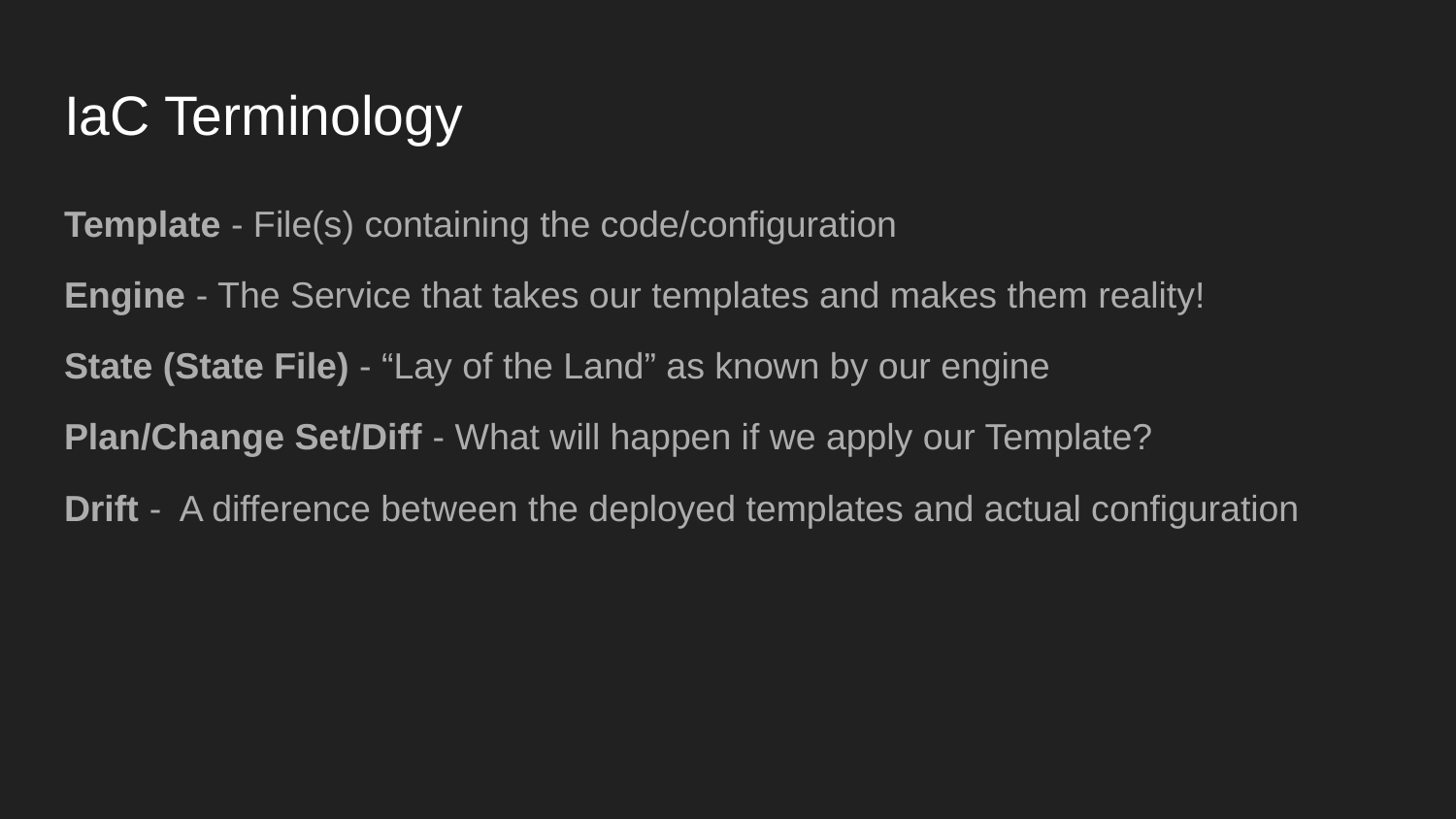

# IaC Terminology
Template - File(s) containing the code/configuration
Engine - The Service that takes our templates and makes them reality!
State (State File) - “Lay of the Land” as known by our engine
Plan/Change Set/Diff - What will happen if we apply our Template?
Drift -  A difference between the deployed templates and actual configuration